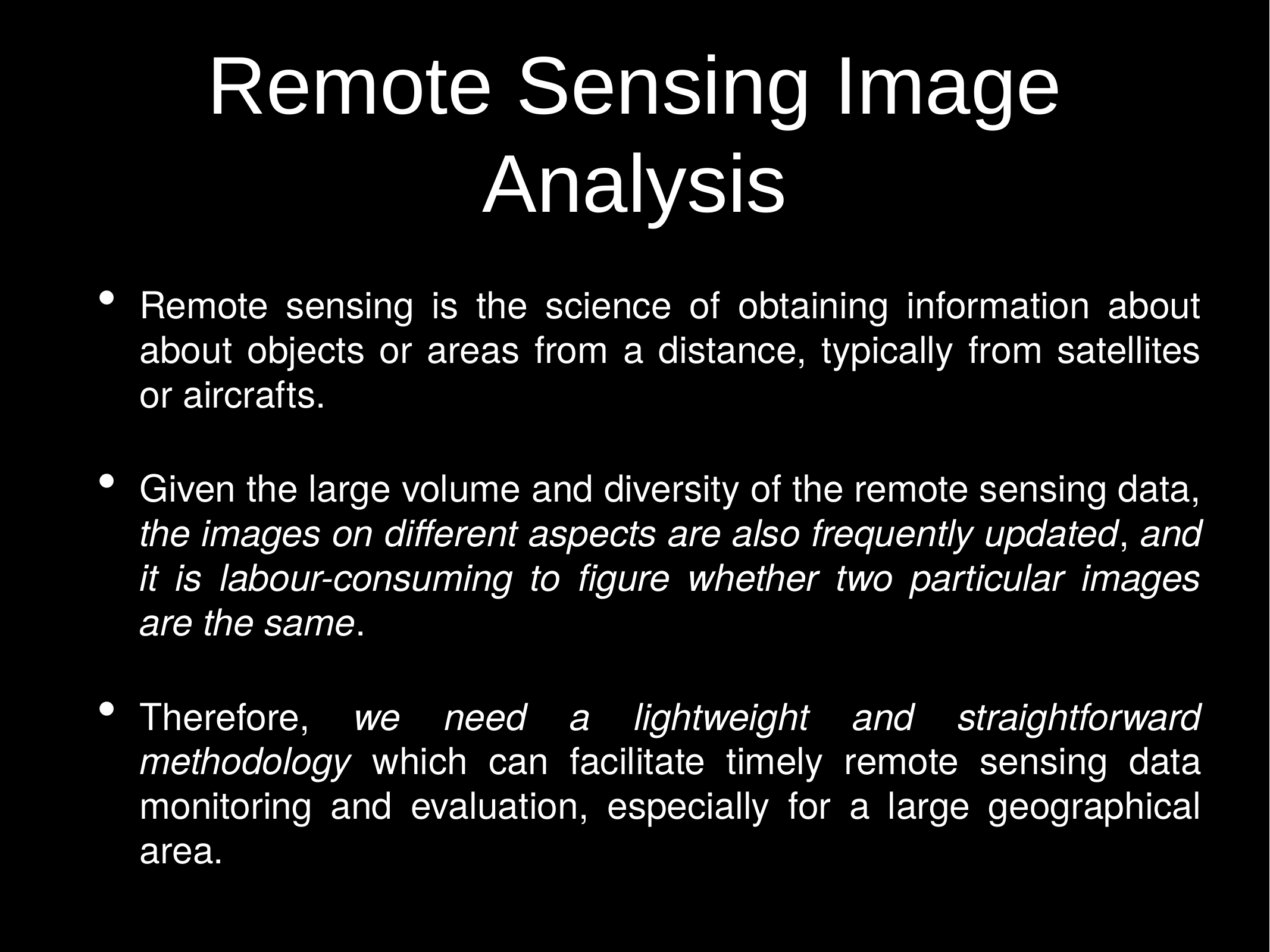

# Remote Sensing Image Analysis
Remote sensing is the science of obtaining information about about objects or areas from a distance, typically from satellites or aircrafts.
Given the large volume and diversity of the remote sensing data, the images on different aspects are also frequently updated, and it is labour-consuming to figure whether two particular images are the same.
Therefore, we need a lightweight and straightforward methodology which can facilitate timely remote sensing data monitoring and evaluation, especially for a large geographical area.